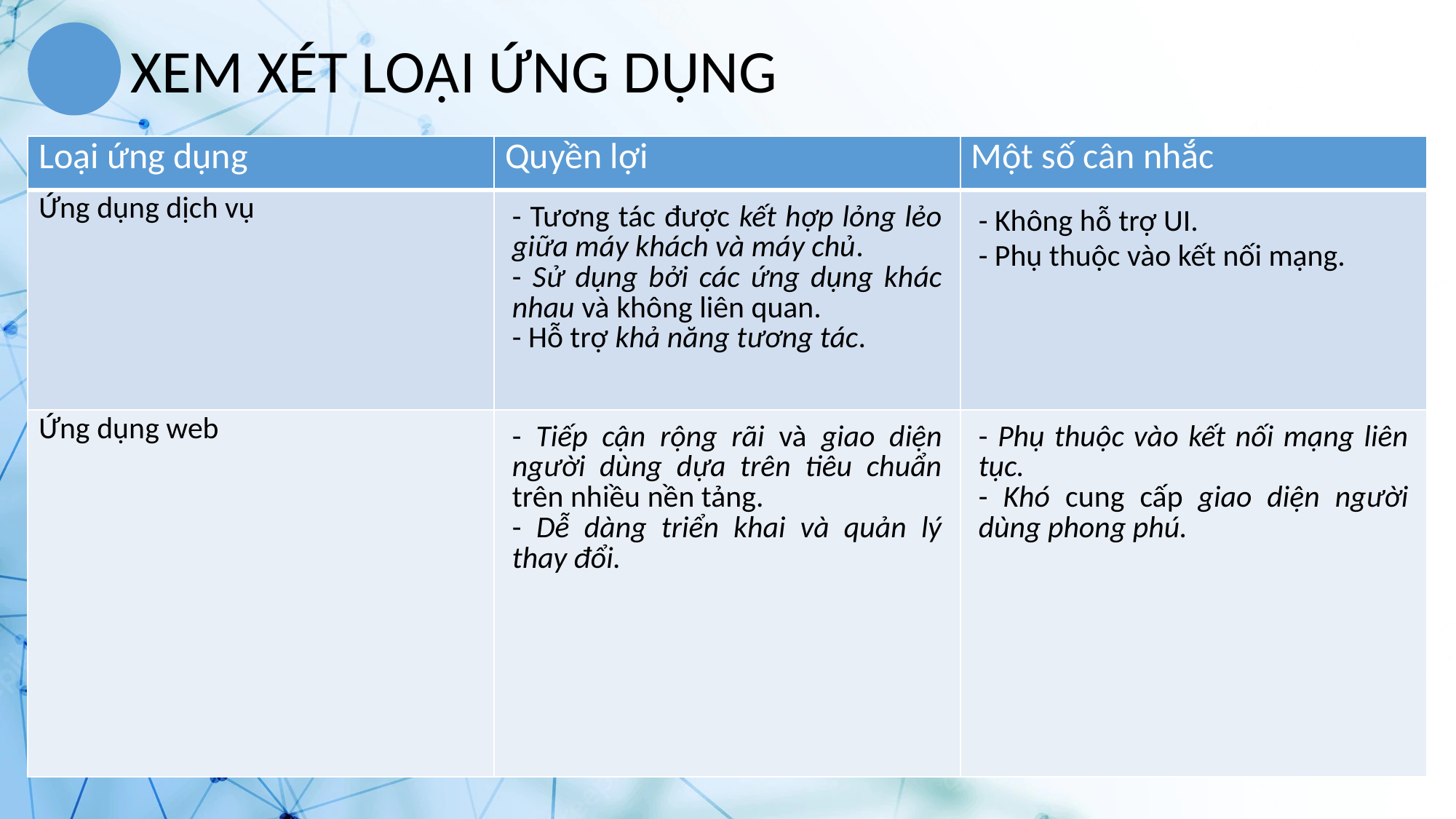

XEM XÉT LOẠI ỨNG DỤNG
| Loại ứng dụng | Quyền lợi | Một số cân nhắc |
| --- | --- | --- |
| Ứng dụng dịch vụ | - Tương tác được kết hợp lỏng lẻo giữa máy khách và máy chủ. - Sử dụng bởi các ứng dụng khác nhau và không liên quan. - Hỗ trợ khả năng tương tác. | - Không hỗ trợ UI. - Phụ thuộc vào kết nối mạng. |
| Ứng dụng web | - Tiếp cận rộng rãi và giao diện người dùng dựa trên tiêu chuẩn trên nhiều nền tảng. - Dễ dàng triển khai và quản lý thay đổi. | - Phụ thuộc vào kết nối mạng liên tục. - Khó cung cấp giao diện người dùng phong phú. |